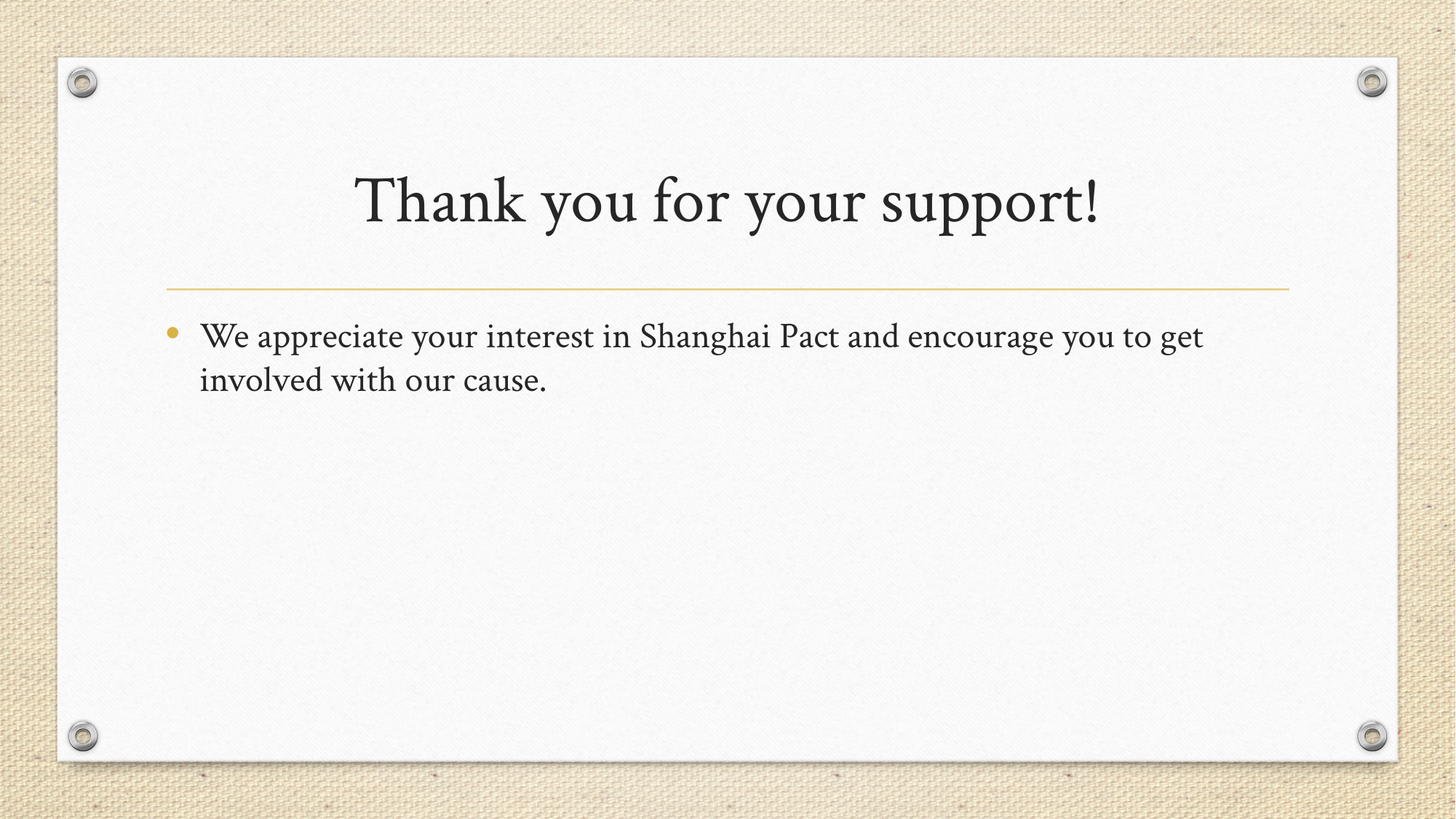

# Thank you for your support!
We appreciate your interest in Shanghai Pact and encourage you to get involved with our cause.